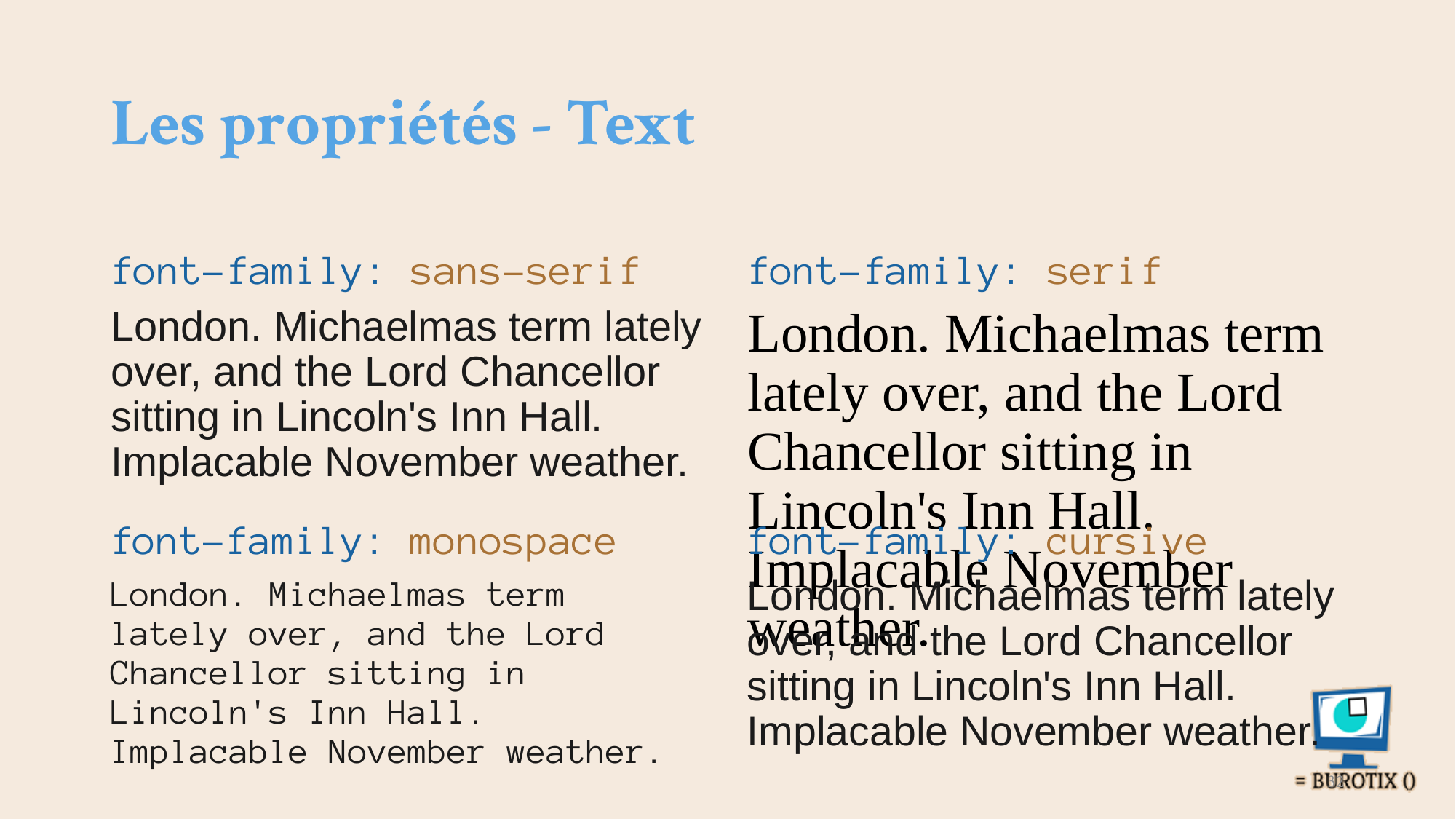

# Les propriétés - Text
font-family: sans-serif
font-family: serif
London. Michaelmas term lately over, and the Lord Chancellor sitting in Lincoln's Inn Hall. Implacable November weather.
London. Michaelmas term lately over, and the Lord Chancellor sitting in Lincoln's Inn Hall. Implacable November weather.
font-family: monospace
font-family: cursive
London. Michaelmas term lately over, and the Lord Chancellor sitting in Lincoln's Inn Hall. Implacable November weather.
London. Michaelmas term lately over, and the Lord Chancellor sitting in Lincoln's Inn Hall. Implacable November weather.
32